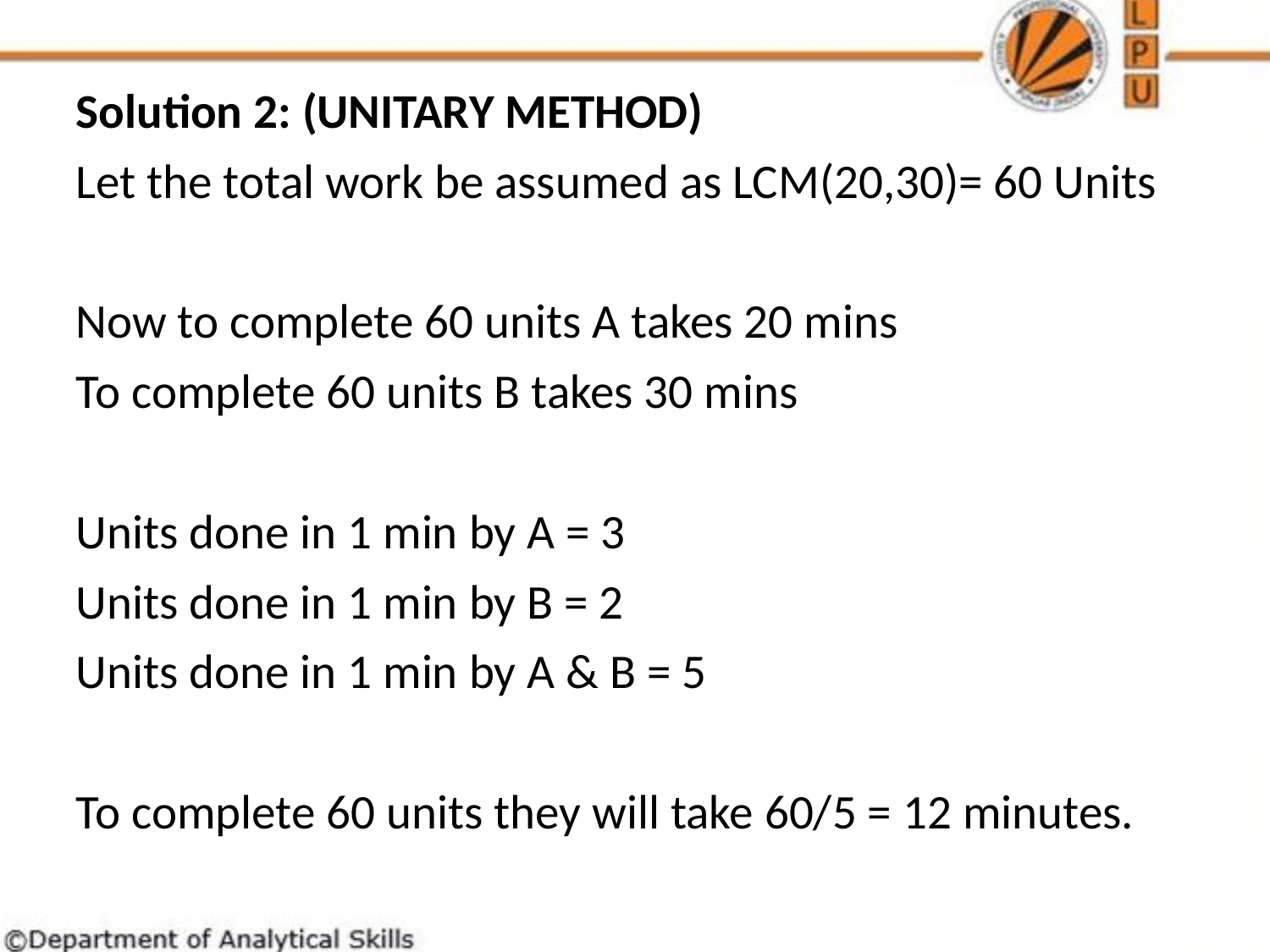

Solution 2: (UNITARY METHOD)
Let the total work be assumed as LCM(20,30)= 60 Units

Now to complete 60 units A takes 20 mins
To complete 60 units B takes 30 mins

Units done in 1 min by A = 3
Units done in 1 min by B = 2
Units done in 1 min by A & B = 5

To complete 60 units they will take 60/5 = 12 minutes.